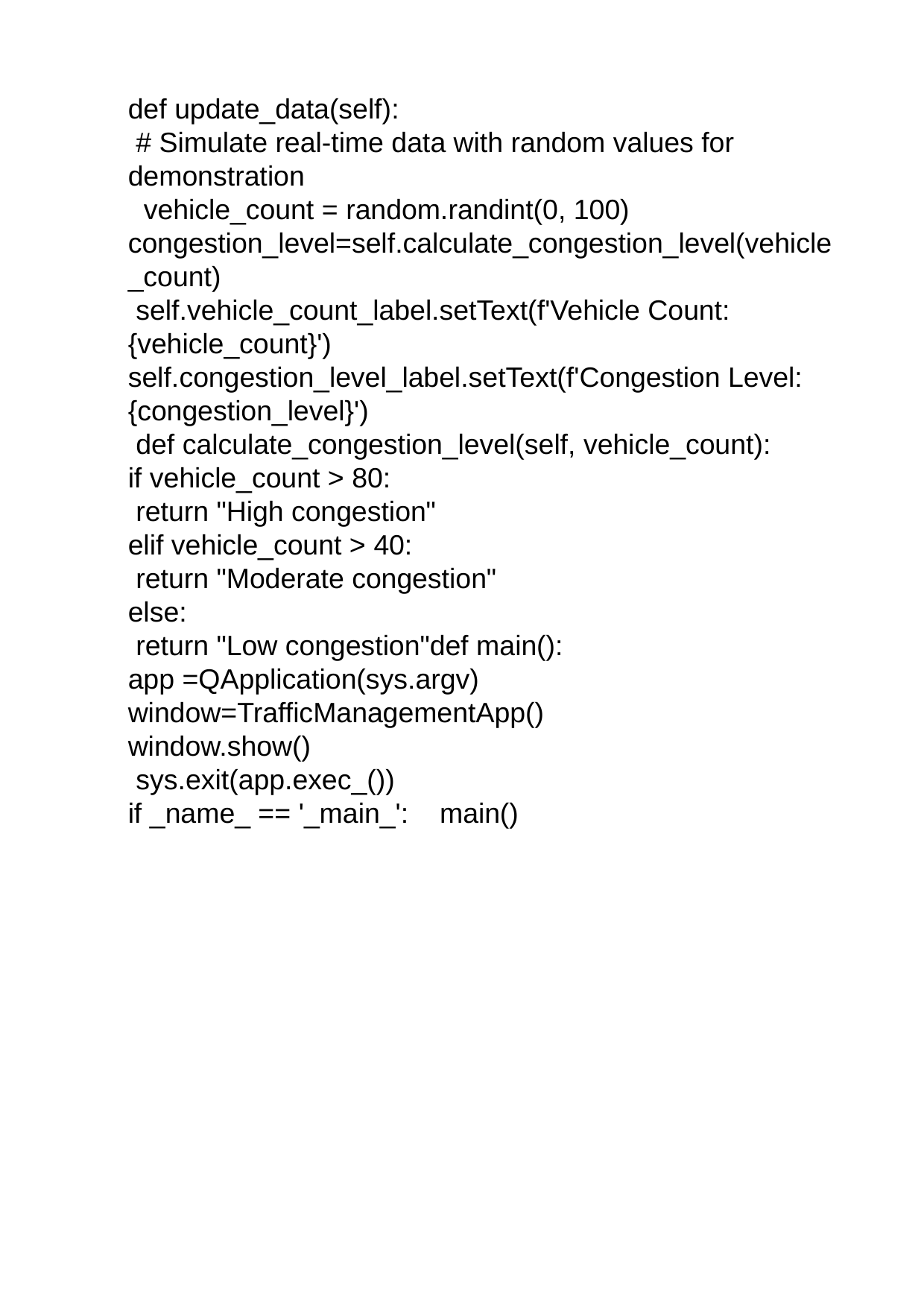

def update_data(self):
 # Simulate real-time data with random values for demonstration
  vehicle_count = random.randint(0, 100)        congestion_level=self.calculate_congestion_level(vehicle_count)
 self.vehicle_count_label.setText(f'Vehicle Count: {vehicle_count}')        self.congestion_level_label.setText(f'Congestion Level: {congestion_level}')
 def calculate_congestion_level(self, vehicle_count):
if vehicle_count > 80:
 return "High congestion"
elif vehicle_count > 40:
 return "Moderate congestion"
else:
 return "Low congestion"def main():
app =QApplication(sys.argv)    window=TrafficManagementApp()
window.show()
 sys.exit(app.exec_())
if _name_ == '_main_':    main()